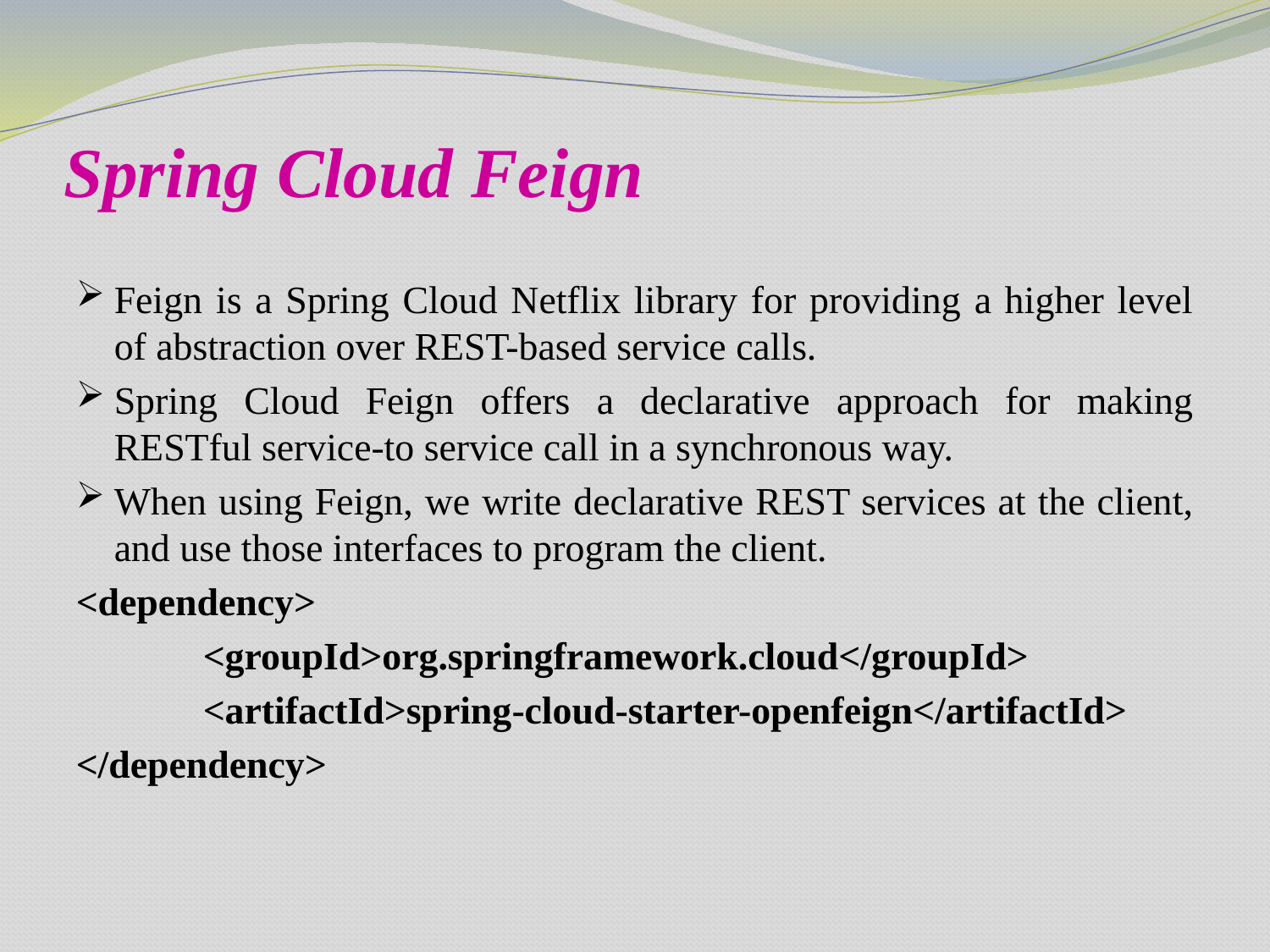

# Spring Cloud Feign
Feign is a Spring Cloud Netflix library for providing a higher level of abstraction over REST-based service calls.
Spring Cloud Feign offers a declarative approach for making RESTful service-to service call in a synchronous way.
When using Feign, we write declarative REST services at the client, and use those interfaces to program the client.
<dependency>
	<groupId>org.springframework.cloud</groupId>
	<artifactId>spring-cloud-starter-openfeign</artifactId>
</dependency>